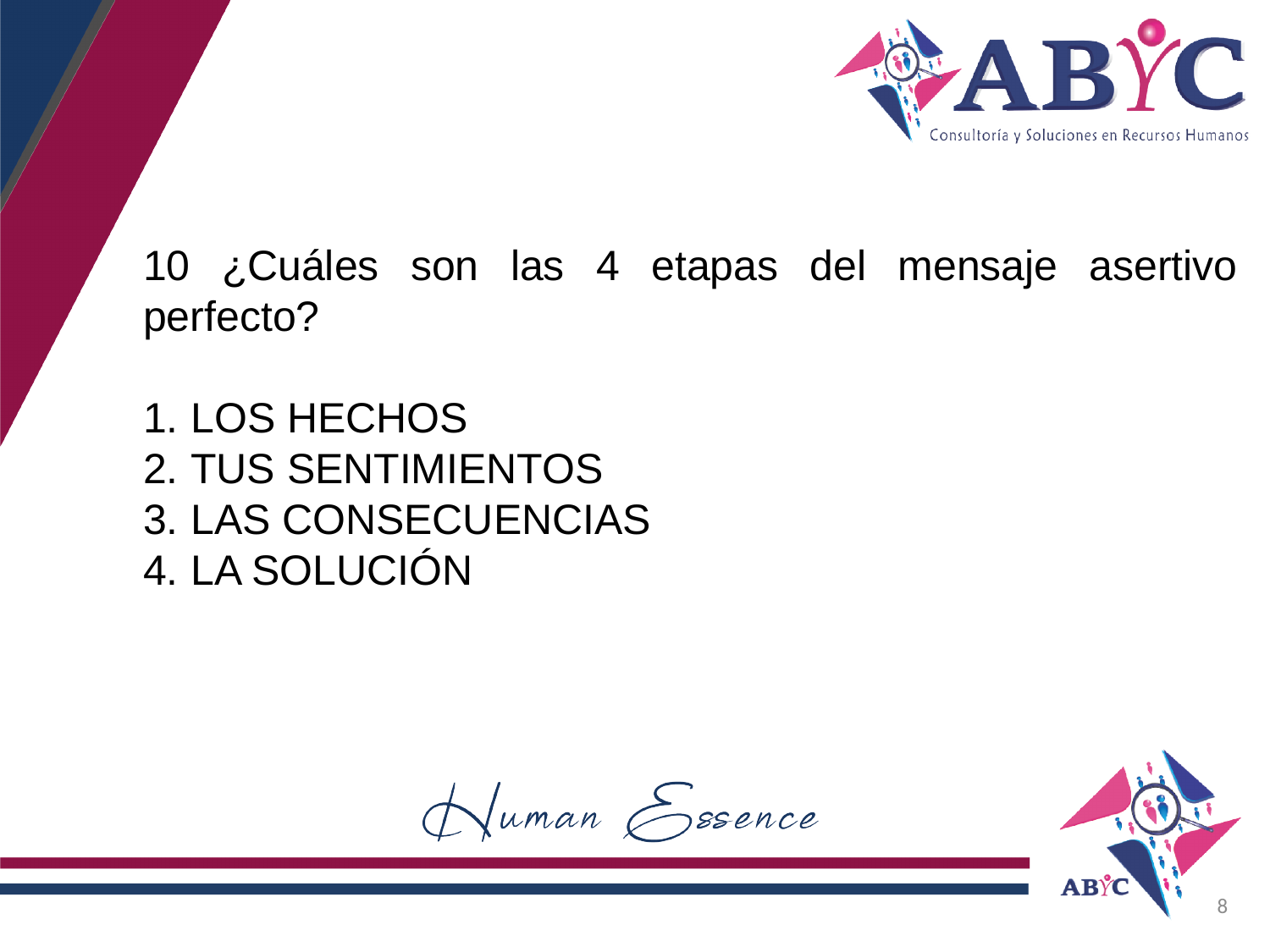

10 ¿Cuáles son las 4 etapas del mensaje asertivo perfecto?

LOS HECHOS
TUS SENTIMIENTOS
LAS CONSECUENCIAS
LA SOLUCIÓN

8